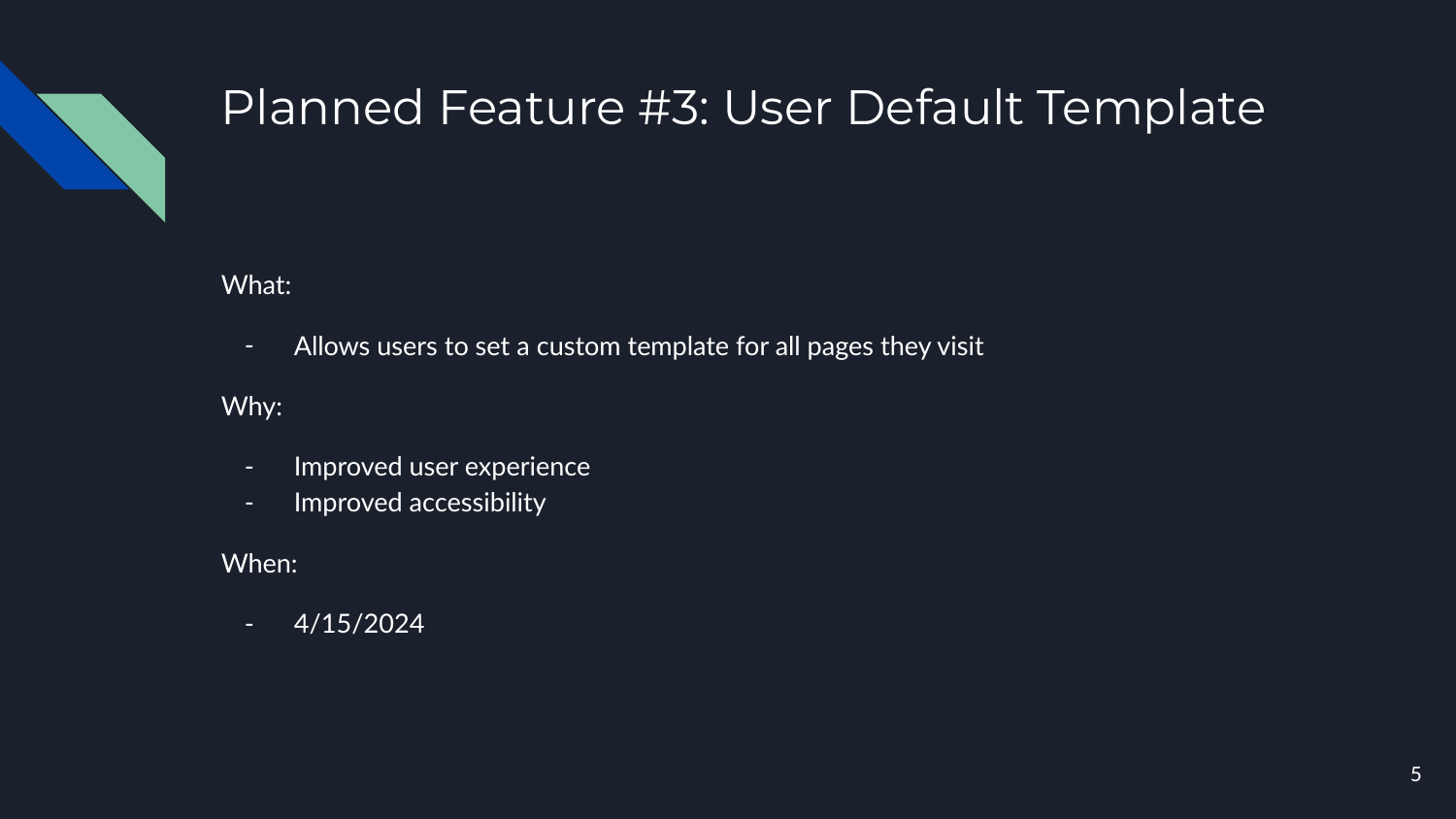

# Planned Feature #3: User Default Template

What:
Allows users to set a custom template for all pages they visit
Why:
Improved user experience
Improved accessibility
When:
4/15/2024
5